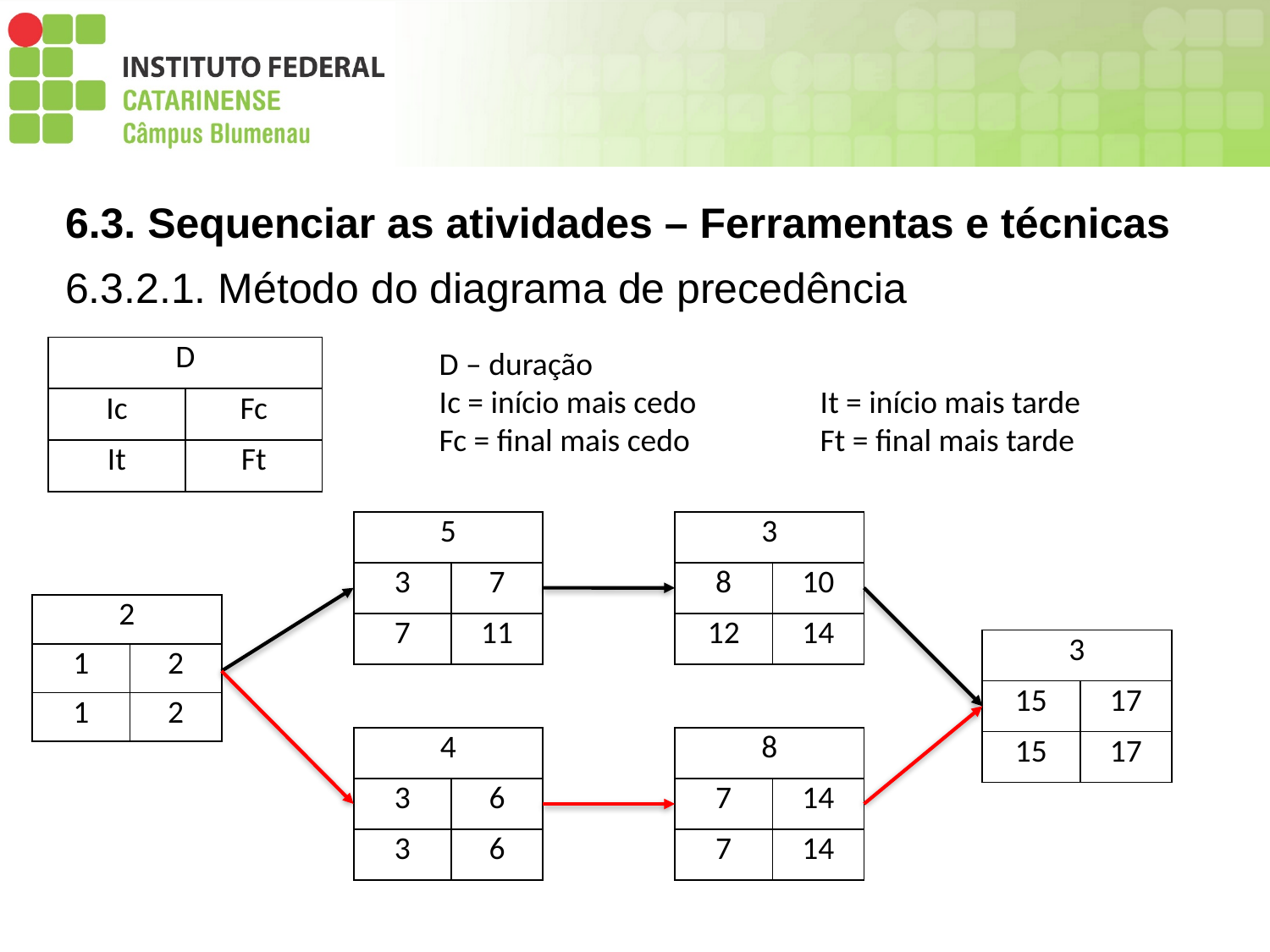

6.3. Sequenciar as atividades – Ferramentas e técnicas
6.3.2.1. Método do diagrama de precedência
| D |  |
| --- | --- |
| Ic | Fc |
| It | Ft |
D – duração
Ic = início mais cedo 	It = início mais tarde
Fc = final mais cedo		Ft = final mais tarde
| 5 |  |
| --- | --- |
| 3 | 7 |
| 7 | 11 |
| 3 |  |
| --- | --- |
| 8 | 10 |
| 12 | 14 |
| 2 |  |
| --- | --- |
| 1 | 2 |
| 1 | 2 |
| 3 |  |
| --- | --- |
| 15 | 17 |
| 15 | 17 |
| 4 |  |
| --- | --- |
| 3 | 6 |
| 3 | 6 |
| 8 |  |
| --- | --- |
| 7 | 14 |
| 7 | 14 |